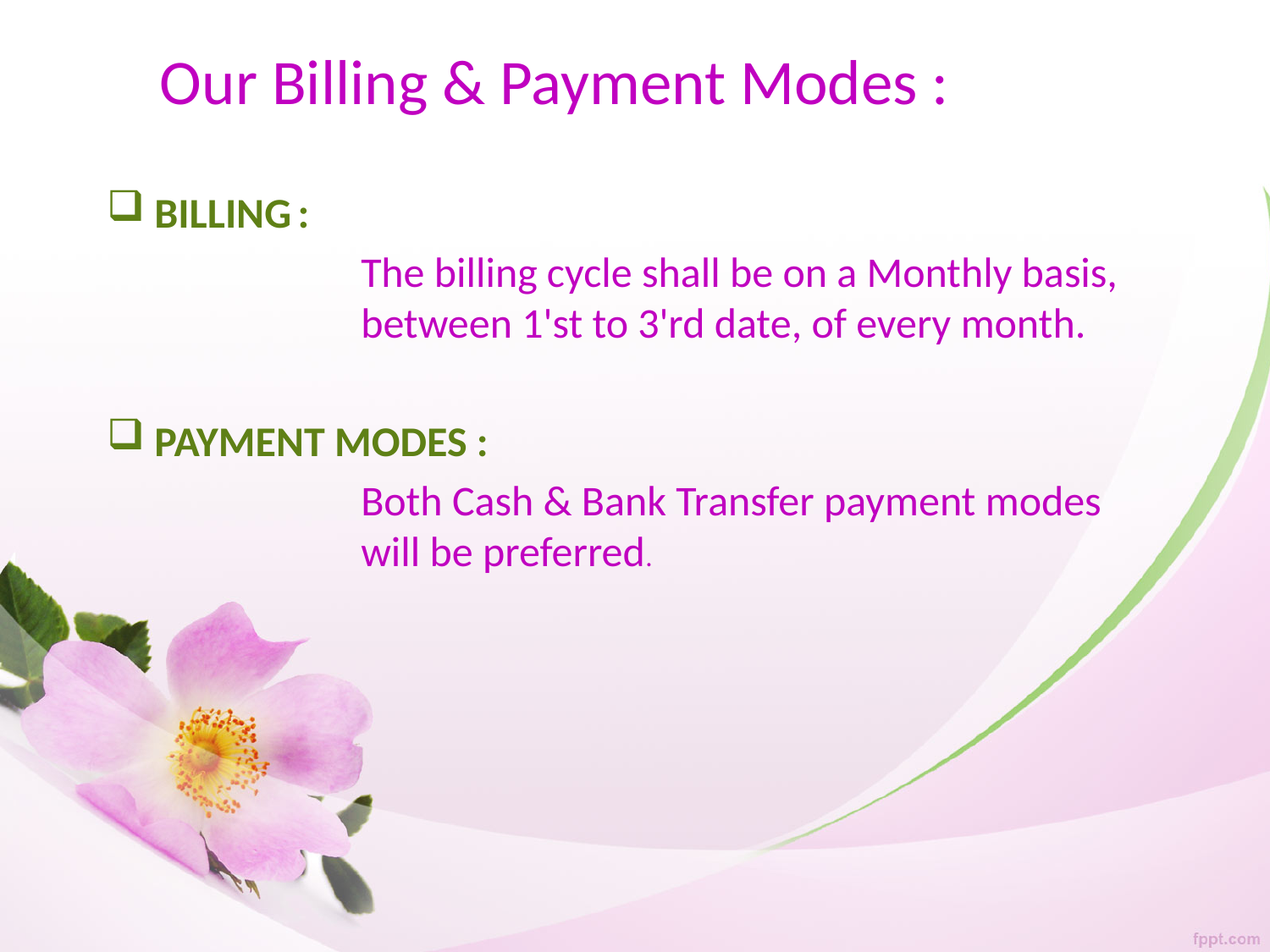

# Our Billing & Payment Modes :
BILLING :
		The billing cycle shall be on a Monthly basis, 		between 1'st to 3'rd date, of every month.

PAYMENT MODES :
		Both Cash & Bank Transfer payment modes 			will be preferred.